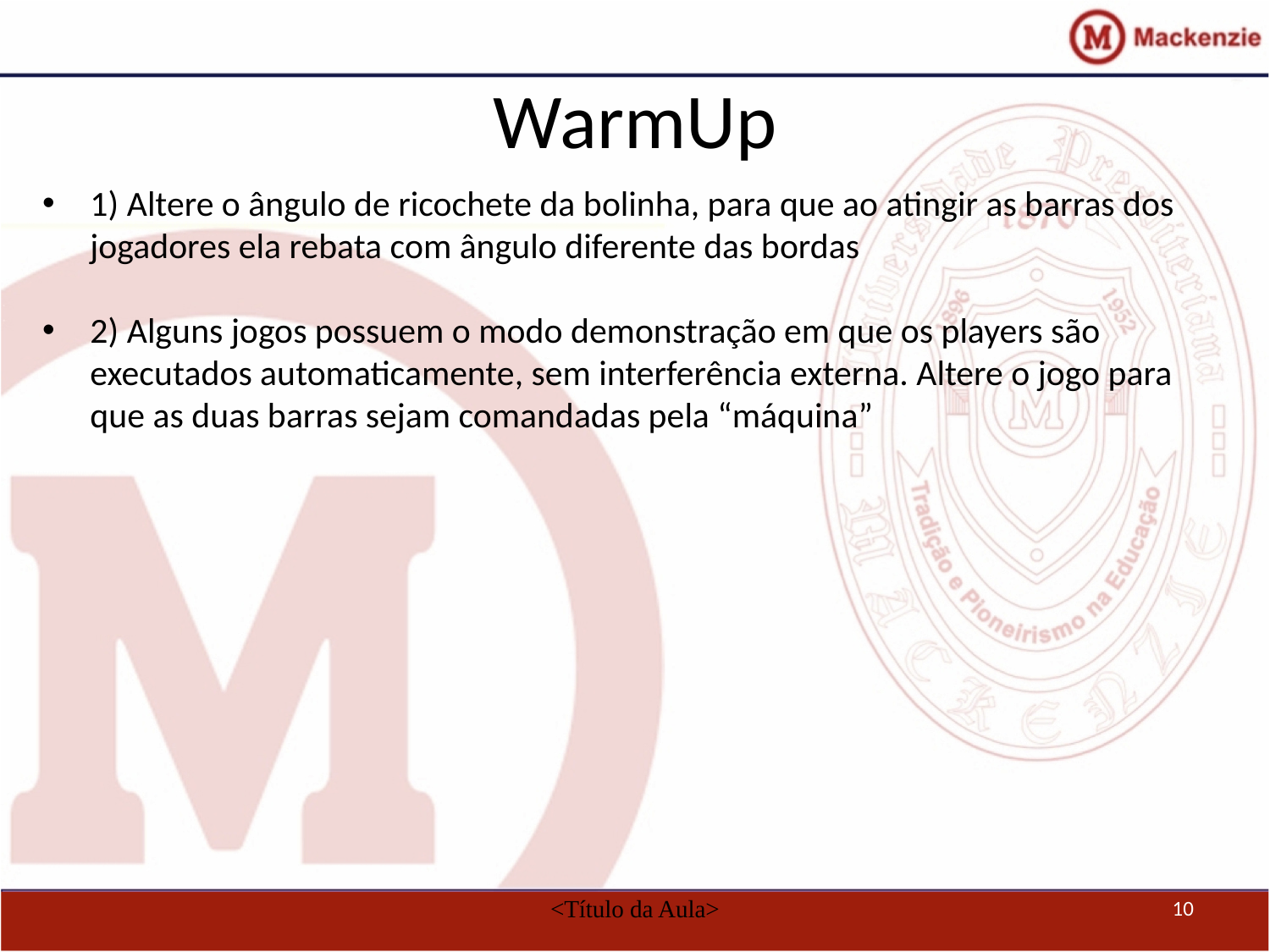

# WarmUp
1) Altere o ângulo de ricochete da bolinha, para que ao atingir as barras dos jogadores ela rebata com ângulo diferente das bordas

2) Alguns jogos possuem o modo demonstração em que os players são executados automaticamente, sem interferência externa. Altere o jogo para que as duas barras sejam comandadas pela “máquina”
<Título da Aula>
10